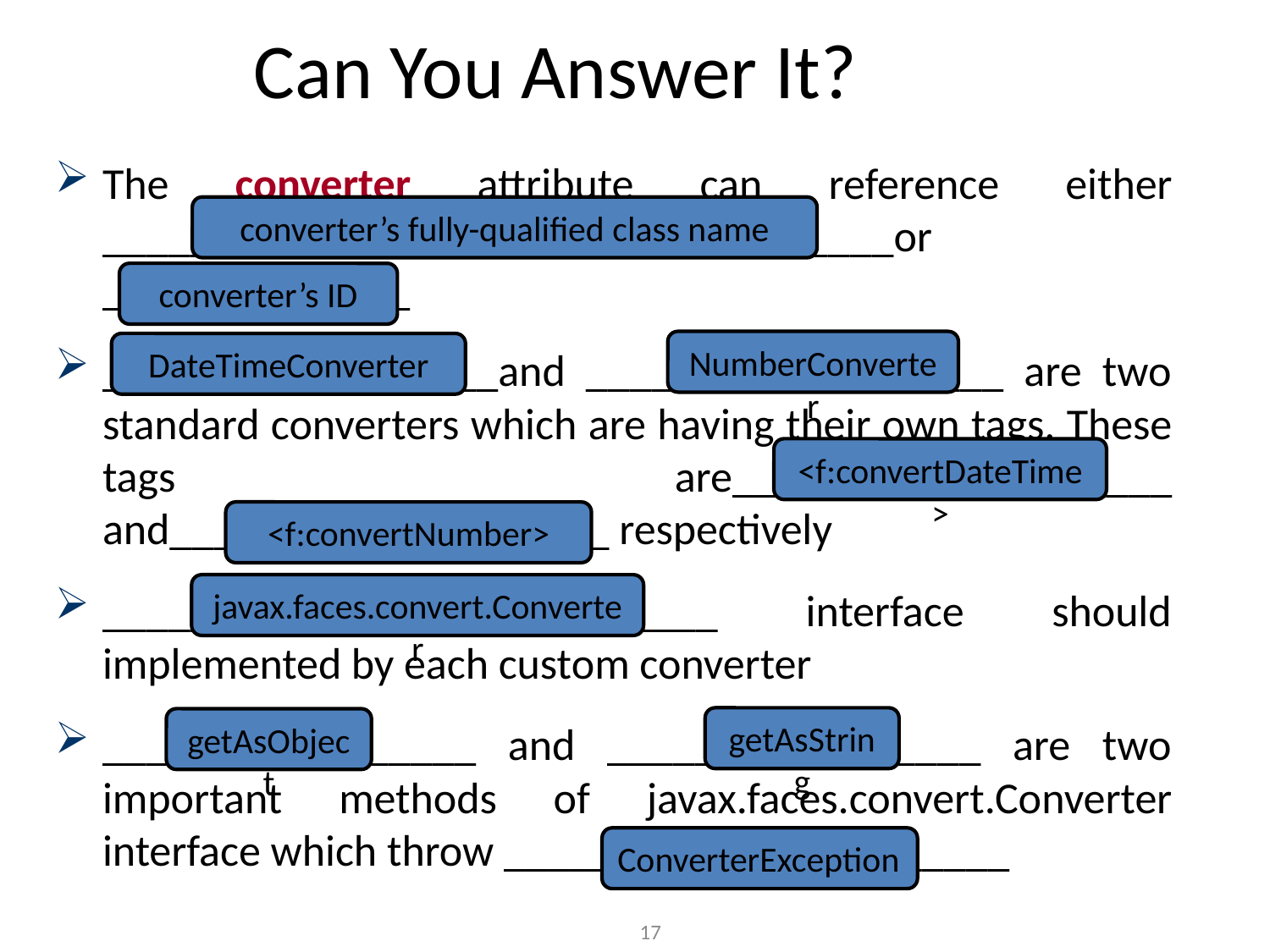

# Can You Answer It?
The converter attribute can reference either ____________________________________or ______________

__________________and ___________________ are two standard converters which are having their own tags. These tags are____________________ and____________________ respectively

____________________________ interface should implemented by each custom converter

_________________ and _________________ are two important methods of javax.faces.convert.Converter interface which throw _______________________
converter’s fully-qualified class name
converter’s ID
NumberConverter
DateTimeConverter
<f:convertDateTime>
<f:convertNumber>
javax.faces.convert.Converter
getAsString
getAsObject
ConverterException
17